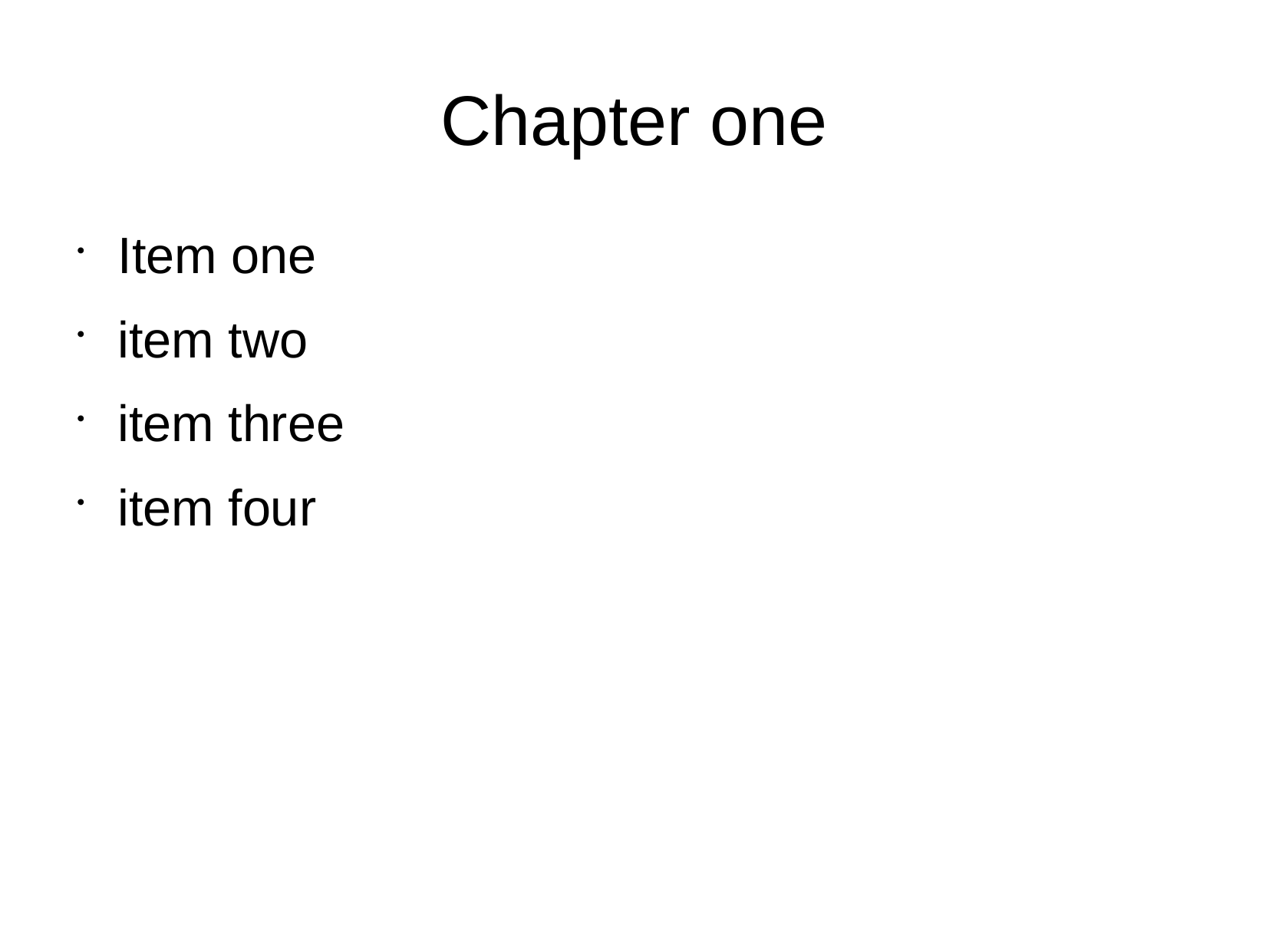

# Chapter one
Item one
item two
item three
item four